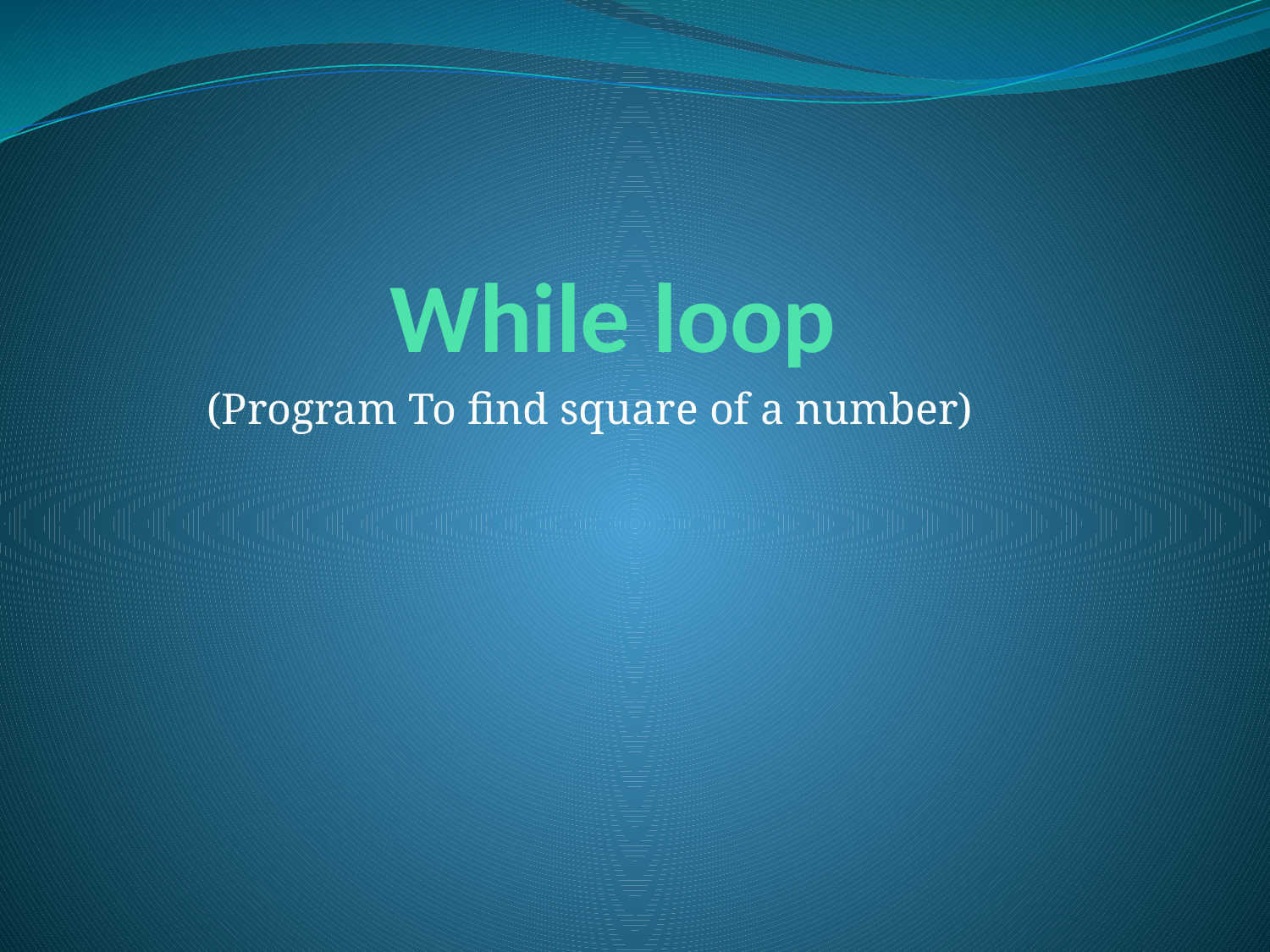

# While loop
	(Program To find square of a number)